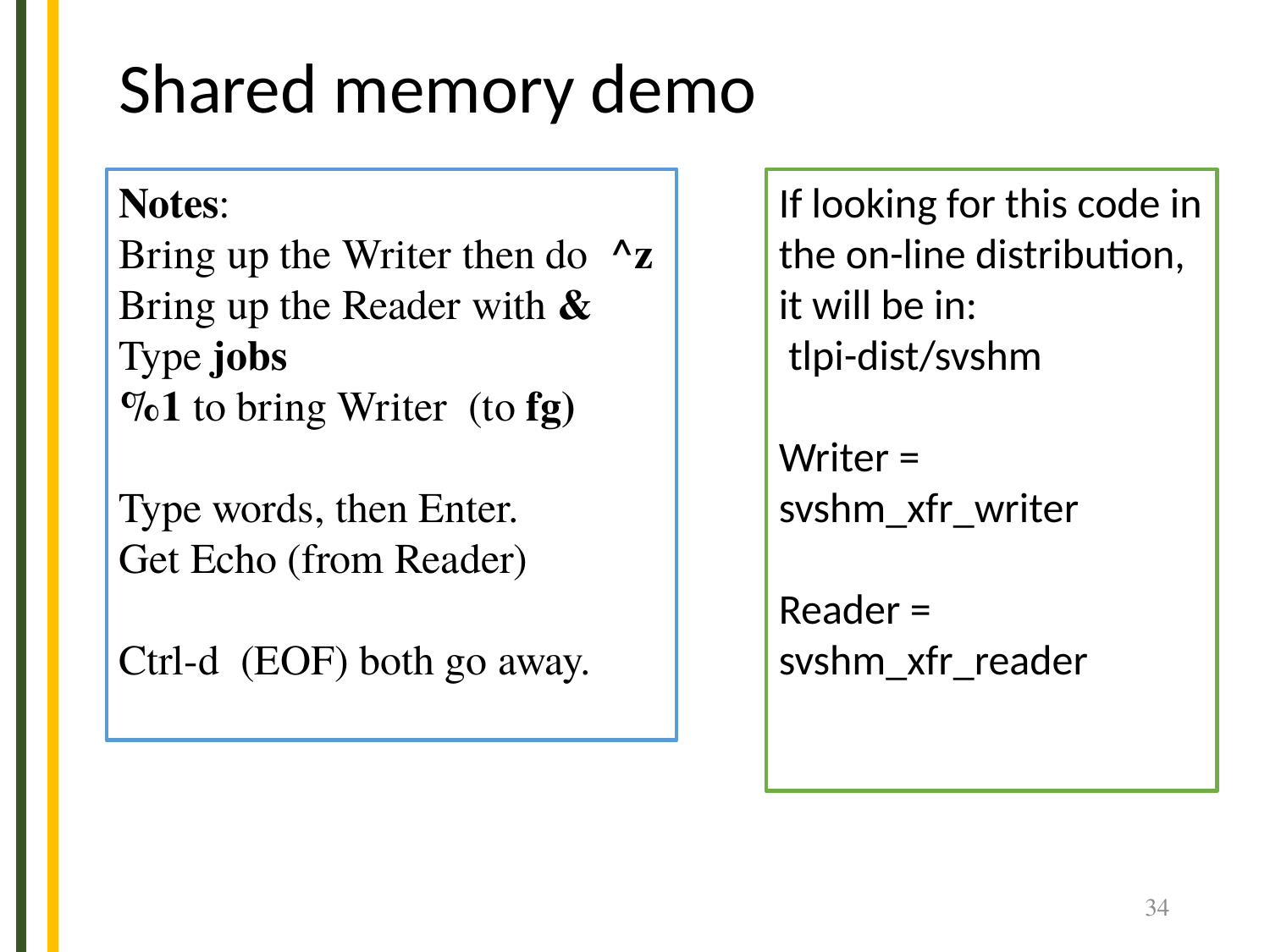

Shared memory demo
Notes:
Bring up the Writer then do  ^z
Bring up the Reader with &
Type jobs
%1 to bring Writer  (to fg)

Type words, then Enter.
Get Echo (from Reader)

Ctrl-d  (EOF) both go away.

If looking for this code in the on-line distribution, it will be in:
 tlpi-dist/svshm

Writer = svshm_xfr_writer

Reader =
svshm_xfr_reader

34